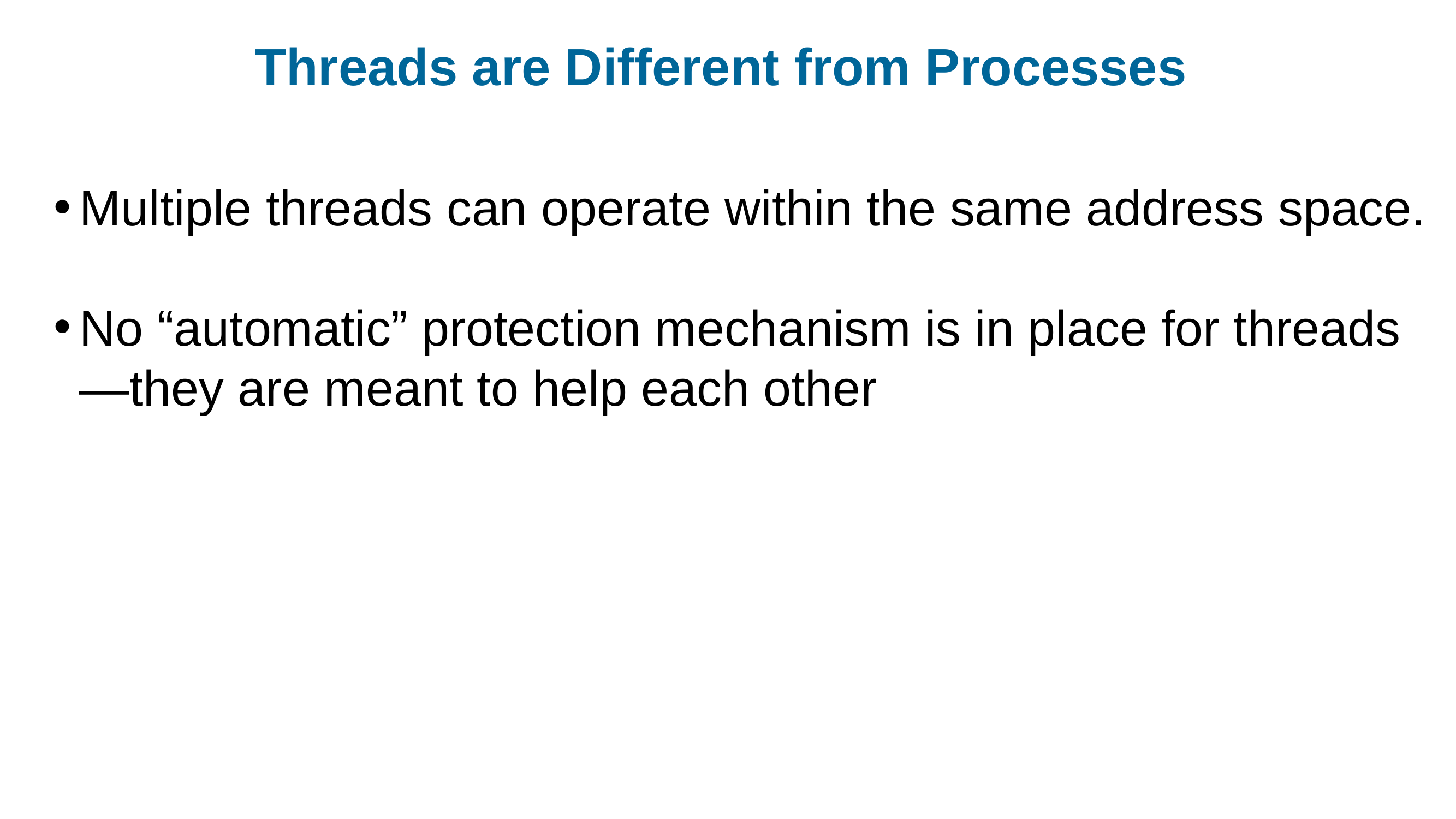

# Threads are Different from Processes
Multiple threads can operate within the same address space.

No “automatic” protection mechanism is in place for threads—they are meant to help each other